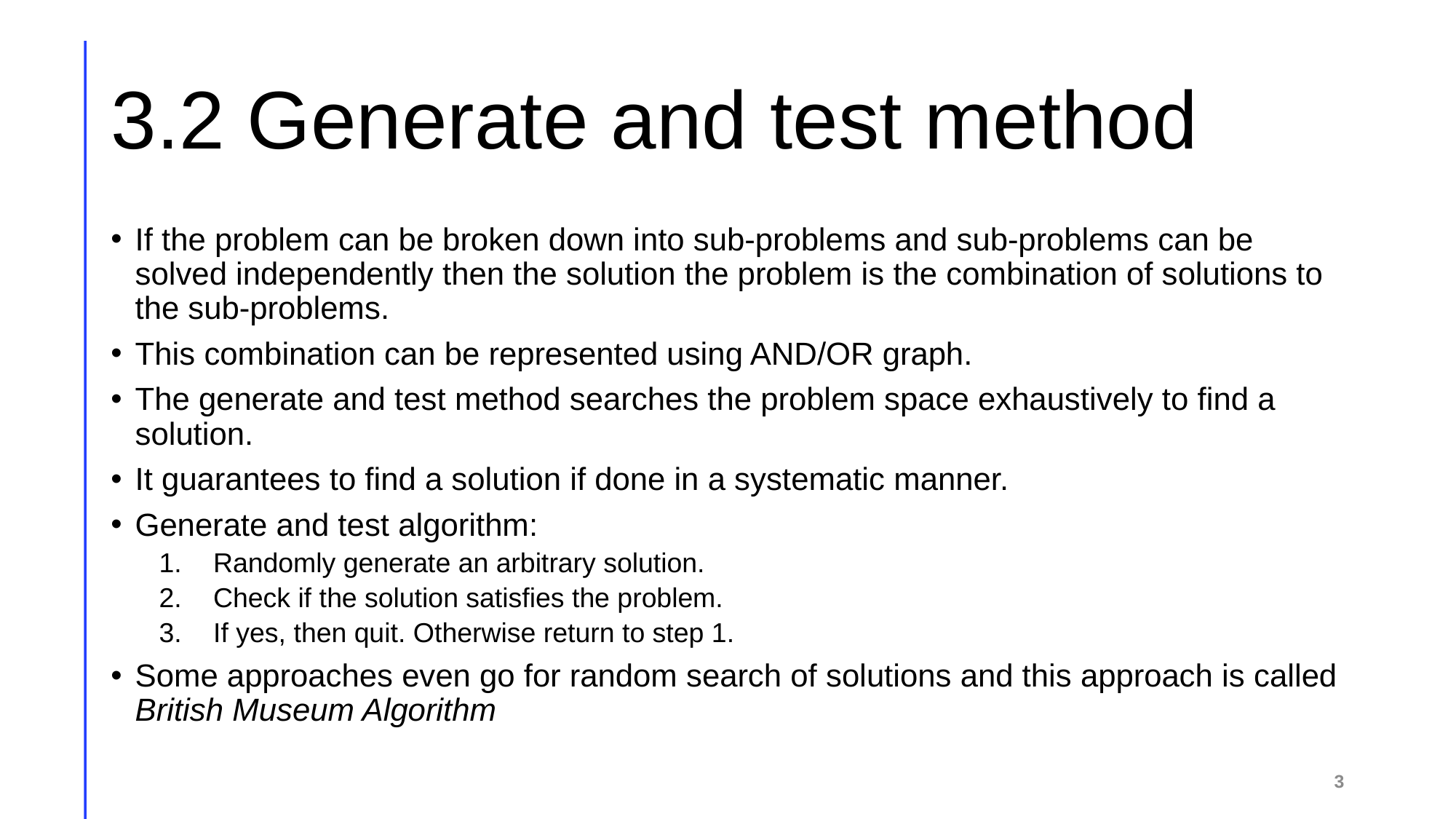

# 3.2 Generate and test method
If the problem can be broken down into sub-problems and sub-problems can be solved independently then the solution the problem is the combination of solutions to the sub-problems.
This combination can be represented using AND/OR graph.
The generate and test method searches the problem space exhaustively to find a solution.
It guarantees to find a solution if done in a systematic manner.
Generate and test algorithm:
Randomly generate an arbitrary solution.
Check if the solution satisfies the problem.
If yes, then quit. Otherwise return to step 1.
Some approaches even go for random search of solutions and this approach is called British Museum Algorithm

3